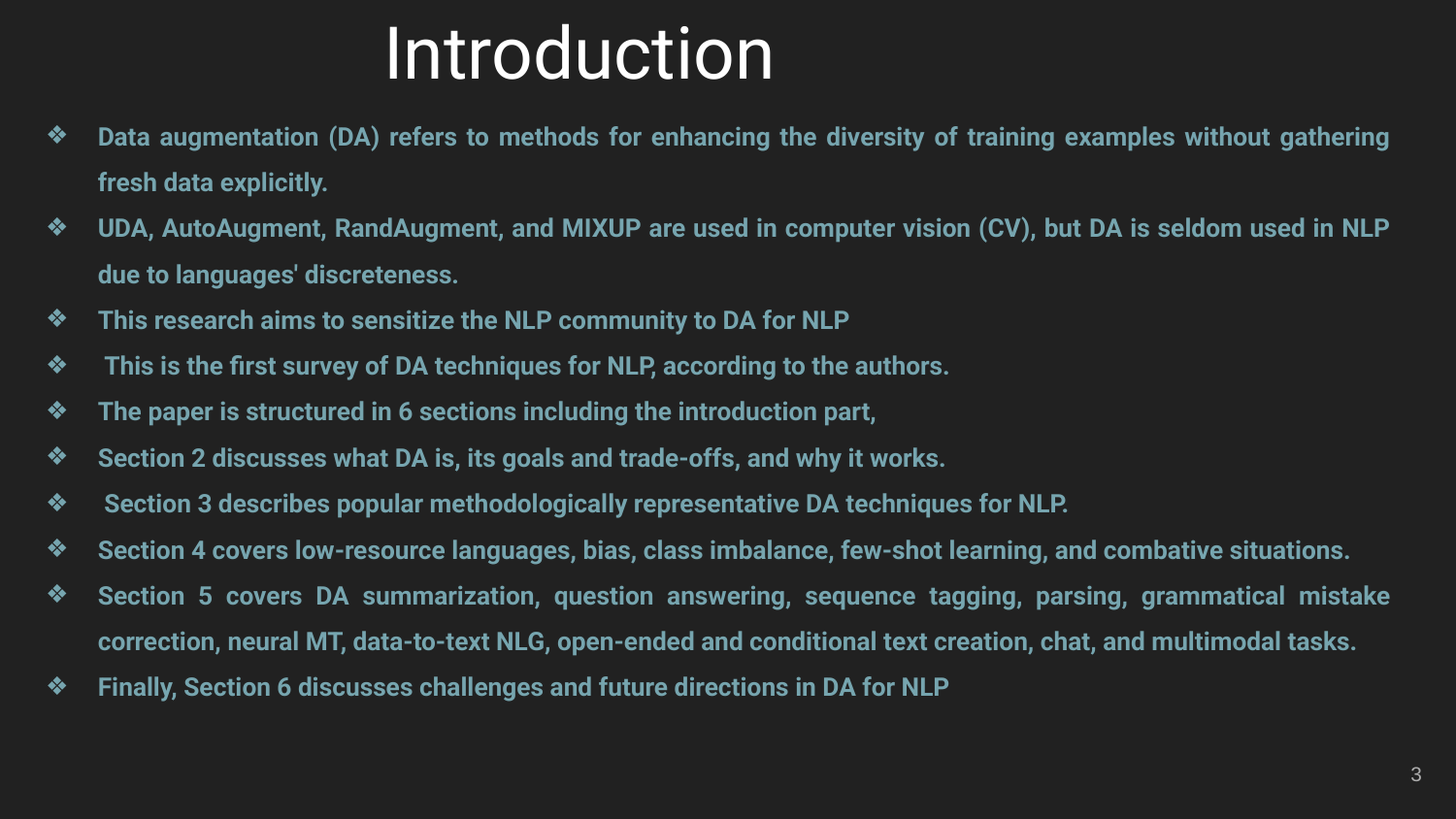

# Introduction
Data augmentation (DA) refers to methods for enhancing the diversity of training examples without gathering fresh data explicitly.
UDA, AutoAugment, RandAugment, and MIXUP are used in computer vision (CV), but DA is seldom used in NLP due to languages' discreteness.
This research aims to sensitize the NLP community to DA for NLP
 This is the first survey of DA techniques for NLP, according to the authors.
The paper is structured in 6 sections including the introduction part,
Section 2 discusses what DA is, its goals and trade-offs, and why it works.
 Section 3 describes popular methodologically representative DA techniques for NLP.
Section 4 covers low-resource languages, bias, class imbalance, few-shot learning, and combative situations.
Section 5 covers DA summarization, question answering, sequence tagging, parsing, grammatical mistake correction, neural MT, data-to-text NLG, open-ended and conditional text creation, chat, and multimodal tasks.
Finally, Section 6 discusses challenges and future directions in DA for NLP
3